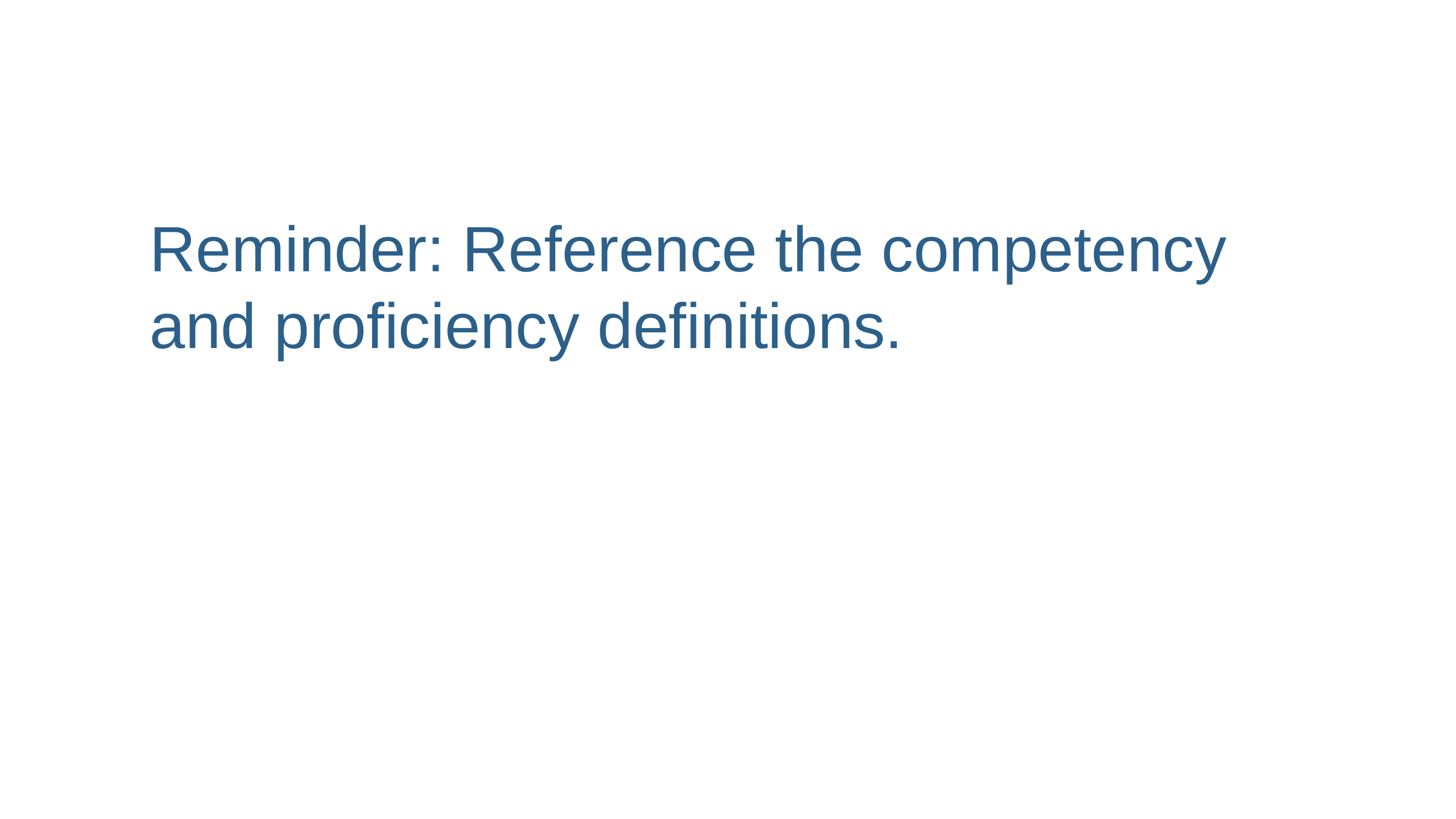

# Reminder: Reference the competency and proficiency definitions.